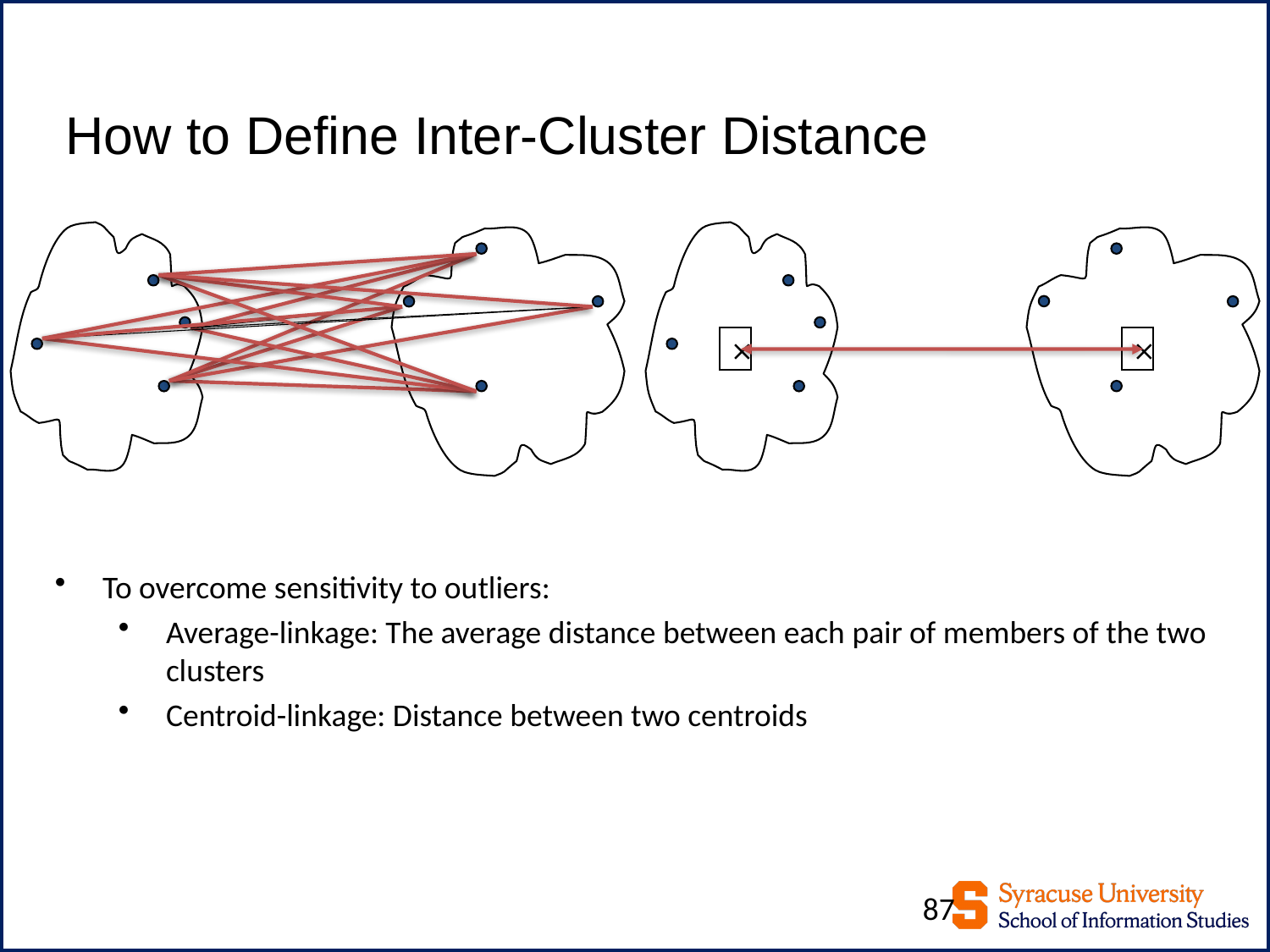

# How to Define Inter-Cluster Distance

×
×

To overcome sensitivity to outliers:
Average-linkage: The average distance between each pair of members of the two clusters
Centroid-linkage: Distance between two centroids

87